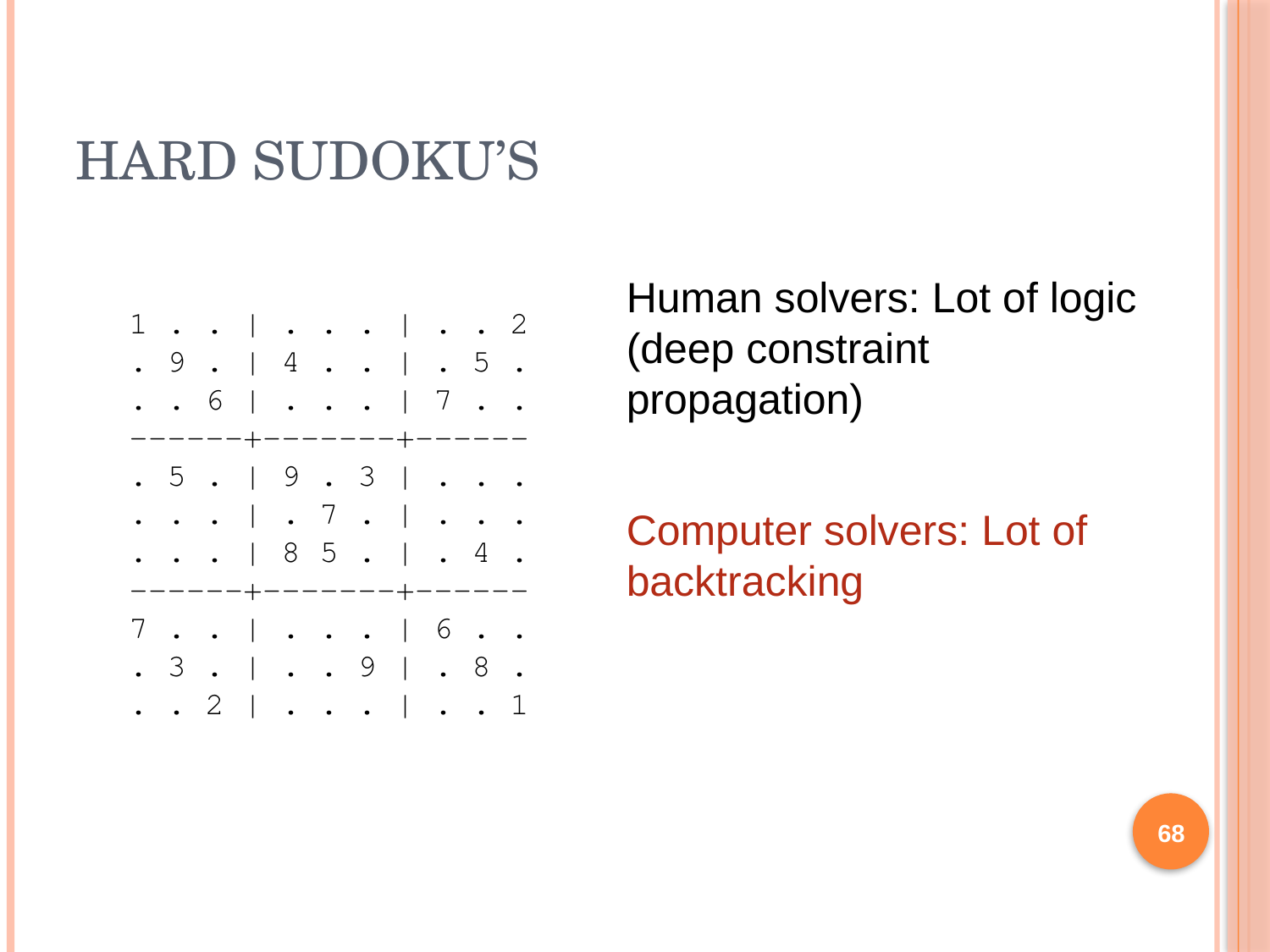

# Hard Sudoku’s
Human solvers: Lot of logic (deep constraint propagation)
1 . . | . . . | . . 2
. 9 . | 4 . . | . 5 .
. . 6 | . . . | 7 . .
------+-------+------
. 5 . | 9 . 3 | . . .
. . . | . 7 . | . . .
. . . | 8 5 . | . 4 .
------+-------+------
7 . . | . . . | 6 . .
. 3 . | . . 9 | . 8 .
. . 2 | . . . | . . 1
Computer solvers: Lot of backtracking
68